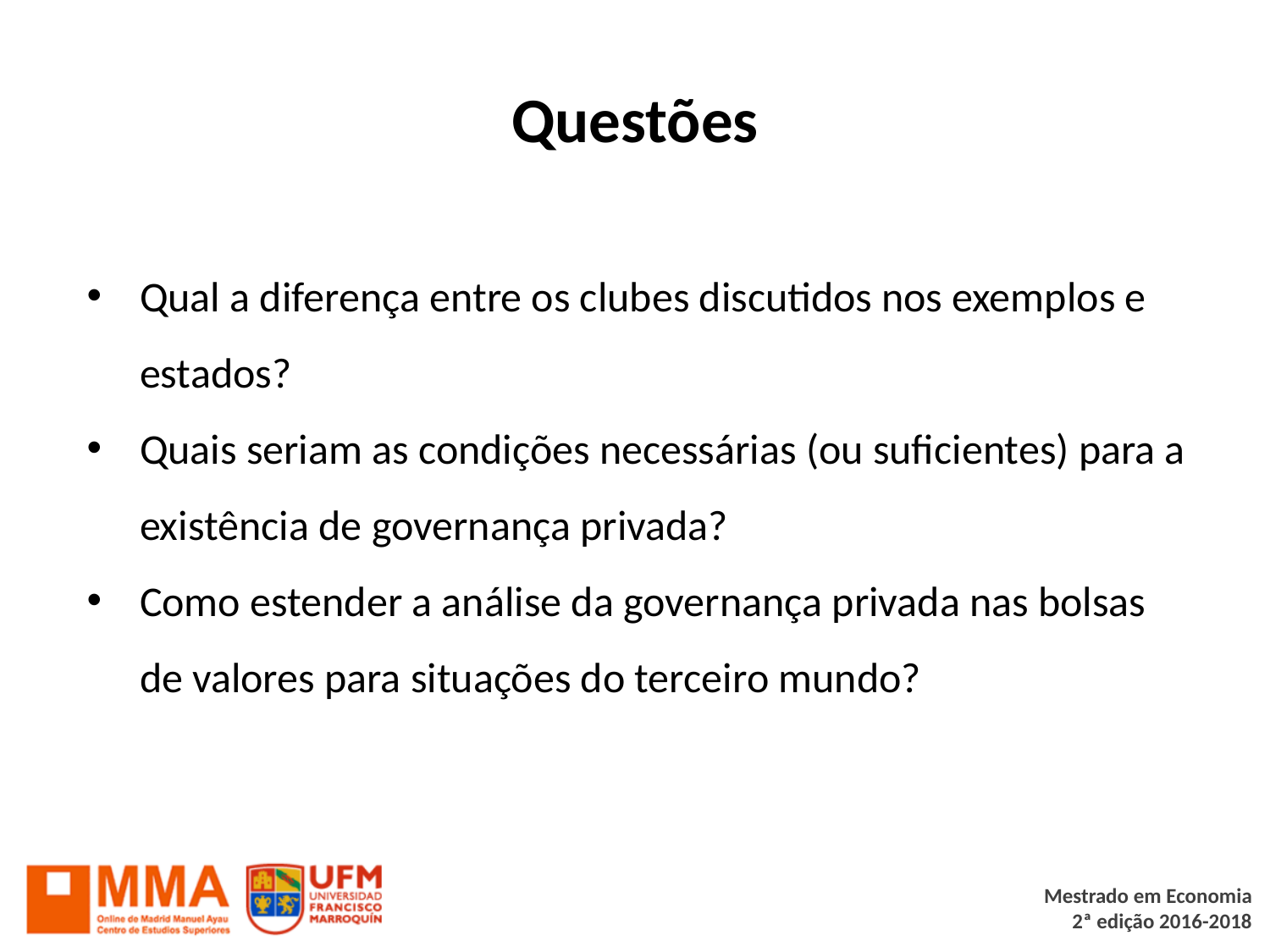

# Questões
Qual a diferença entre os clubes discutidos nos exemplos e estados?
Quais seriam as condições necessárias (ou suficientes) para a existência de governança privada?
Como estender a análise da governança privada nas bolsas de valores para situações do terceiro mundo?